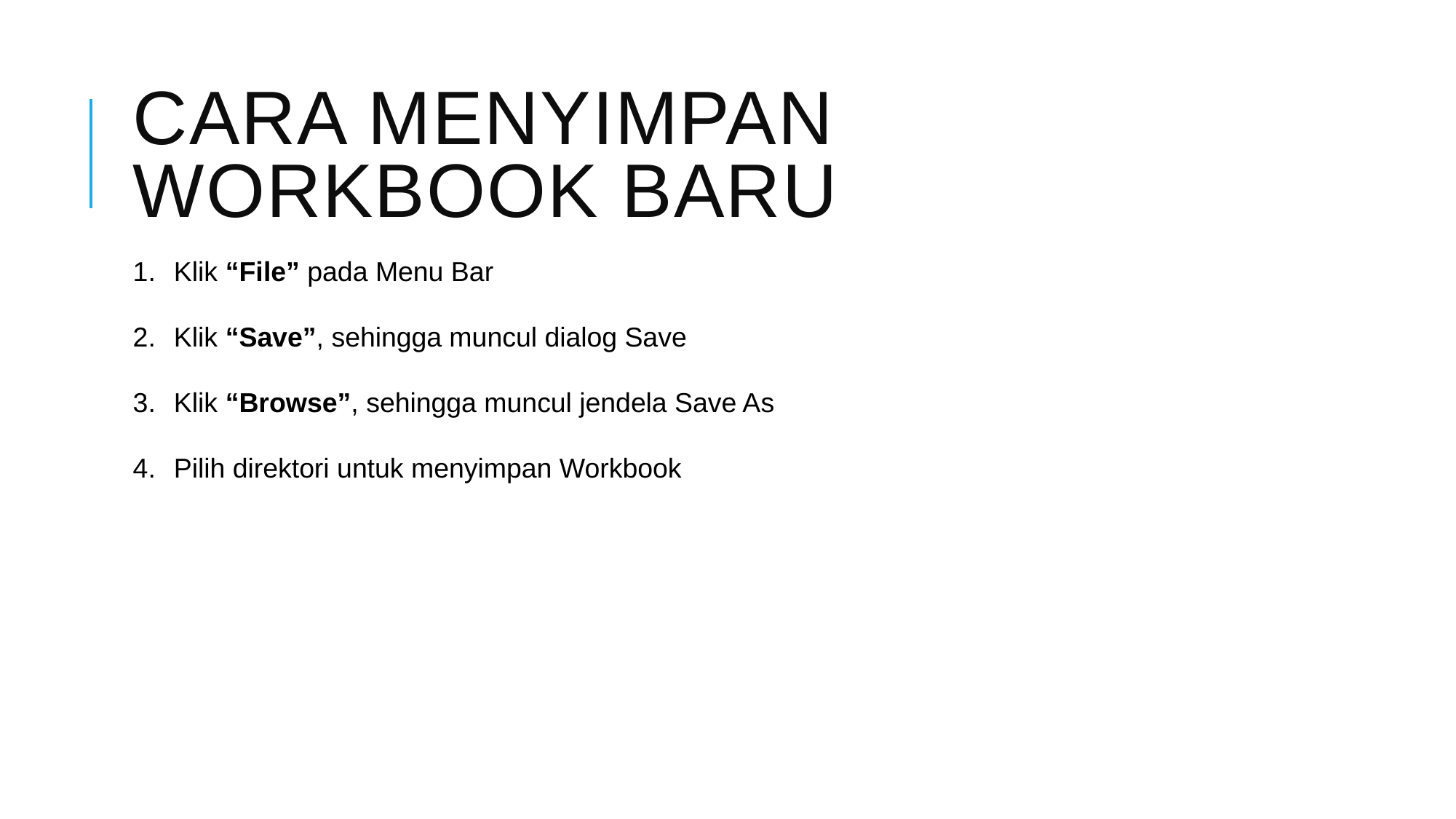

# Cara Menyimpan Workbook Baru
Klik “File” pada Menu Bar

Klik “Save”, sehingga muncul dialog Save

Klik “Browse”, sehingga muncul jendela Save As

Pilih direktori untuk menyimpan Workbook